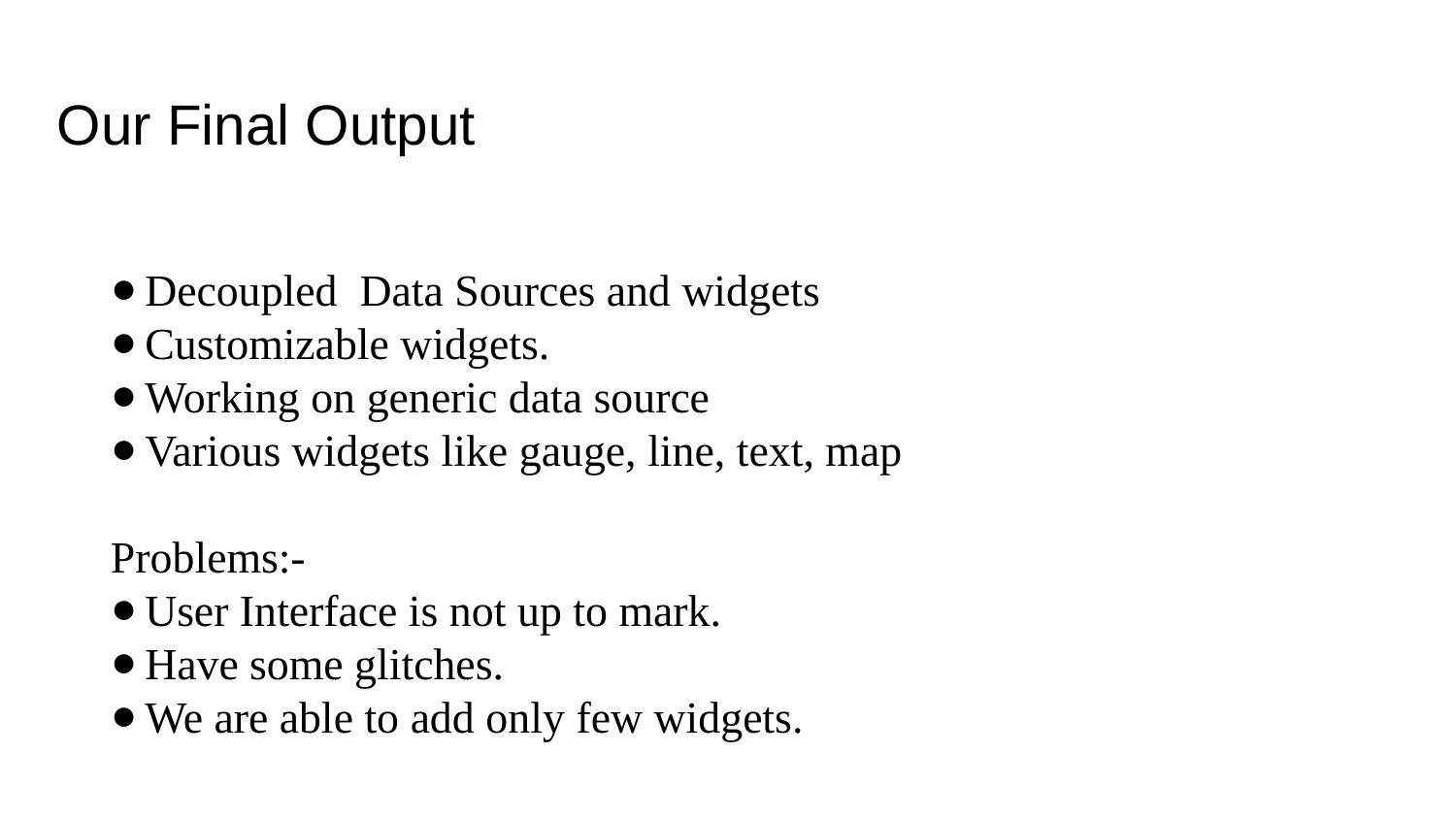

Our Final Output

Decoupled  Data Sources and widgets
Customizable widgets.
Working on generic data source
Various widgets like gauge, line, text, map

Problems:-
User Interface is not up to mark.
Have some glitches.
We are able to add only few widgets.